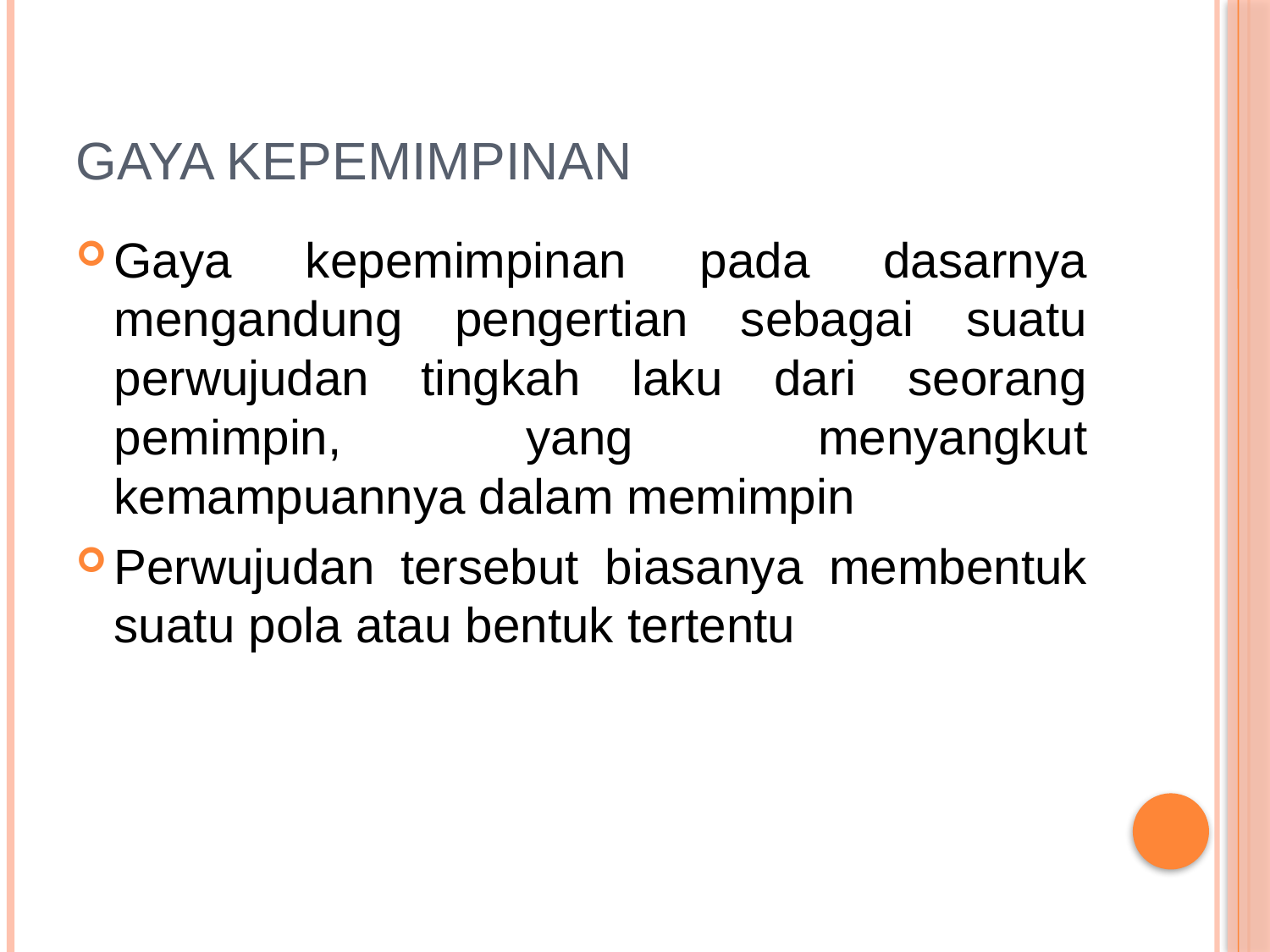

# Gaya Kepemimpinan
Gaya kepemimpinan pada dasarnya mengandung pengertian sebagai suatu perwujudan tingkah laku dari seorang pemimpin, yang menyangkut kemampuannya dalam memimpin
Perwujudan tersebut biasanya membentuk suatu pola atau bentuk tertentu